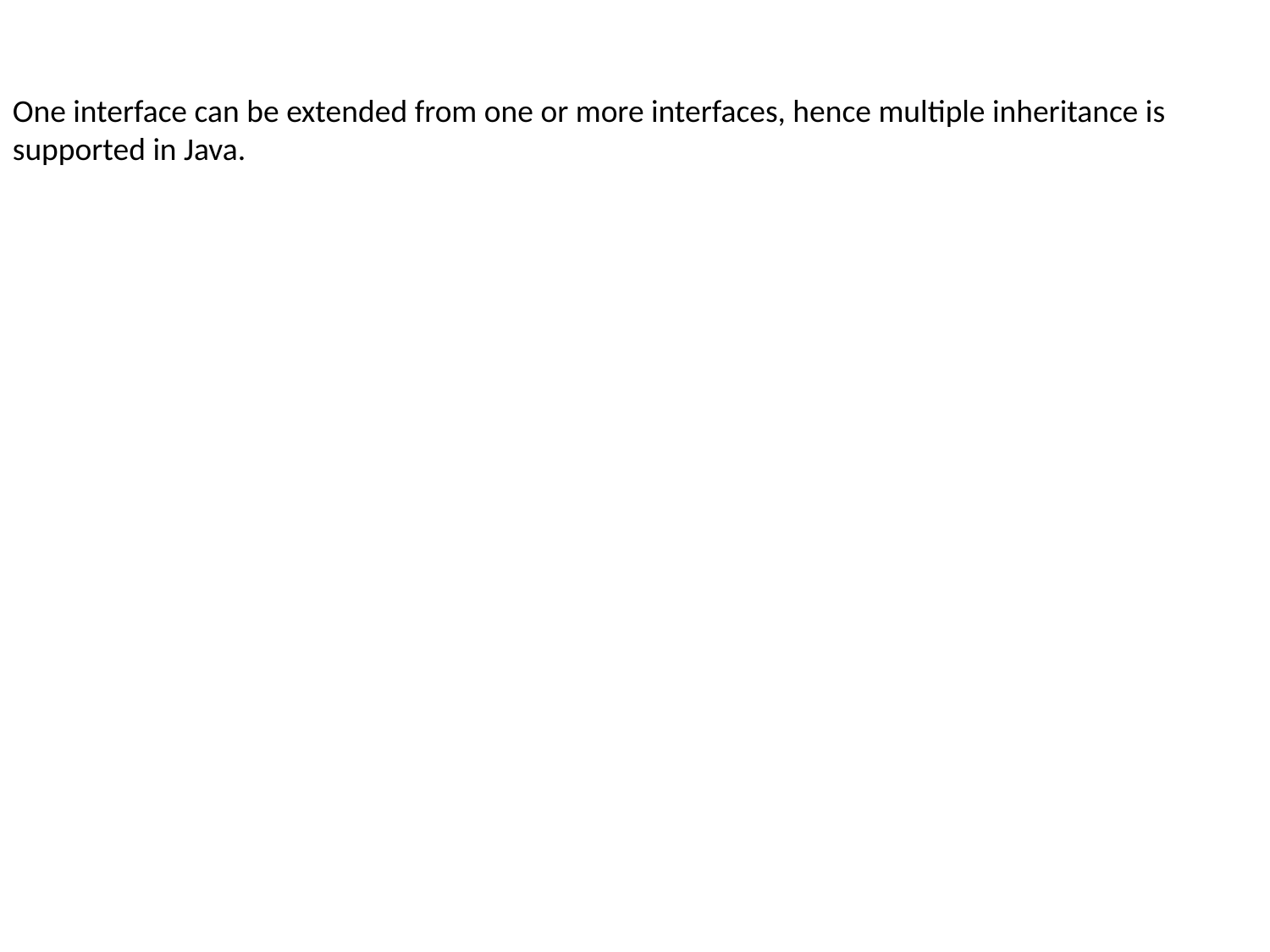

One interface can be extended from one or more interfaces, hence multiple inheritance is supported in Java.